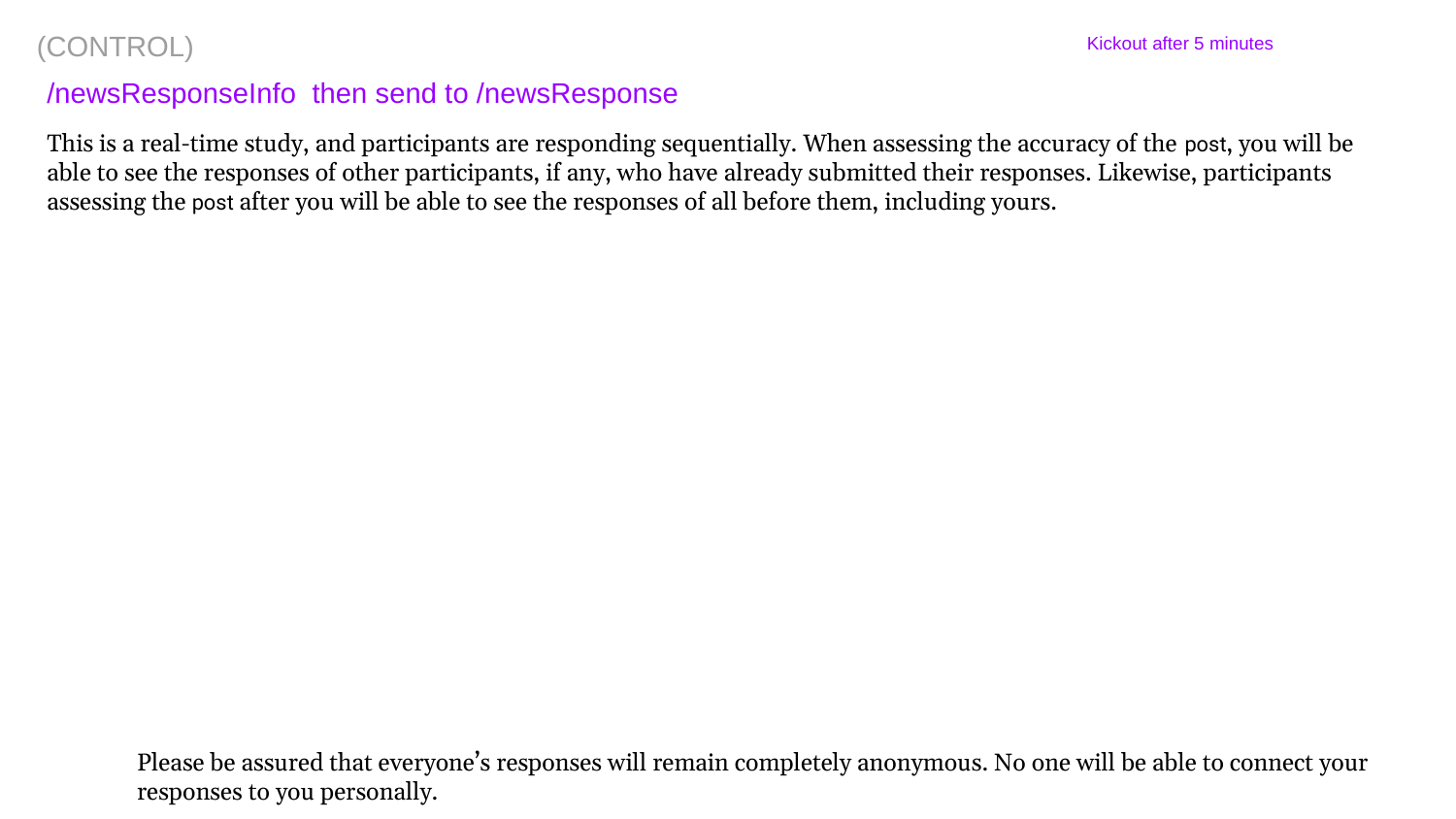

(CONTROL)
Kickout after 5 minutes

/newsResponseInfo  then send to /newsResponse
This is a real-time study, and participants are responding sequentially. When assessing the accuracy of the post, you will be able to see the responses of other participants, if any, who have already submitted their responses. Likewise, participants assessing the post after you will be able to see the responses of all before them, including yours.

Please be assured that everyone’s responses will remain completely anonymous. No one will be able to connect your responses to you personally.